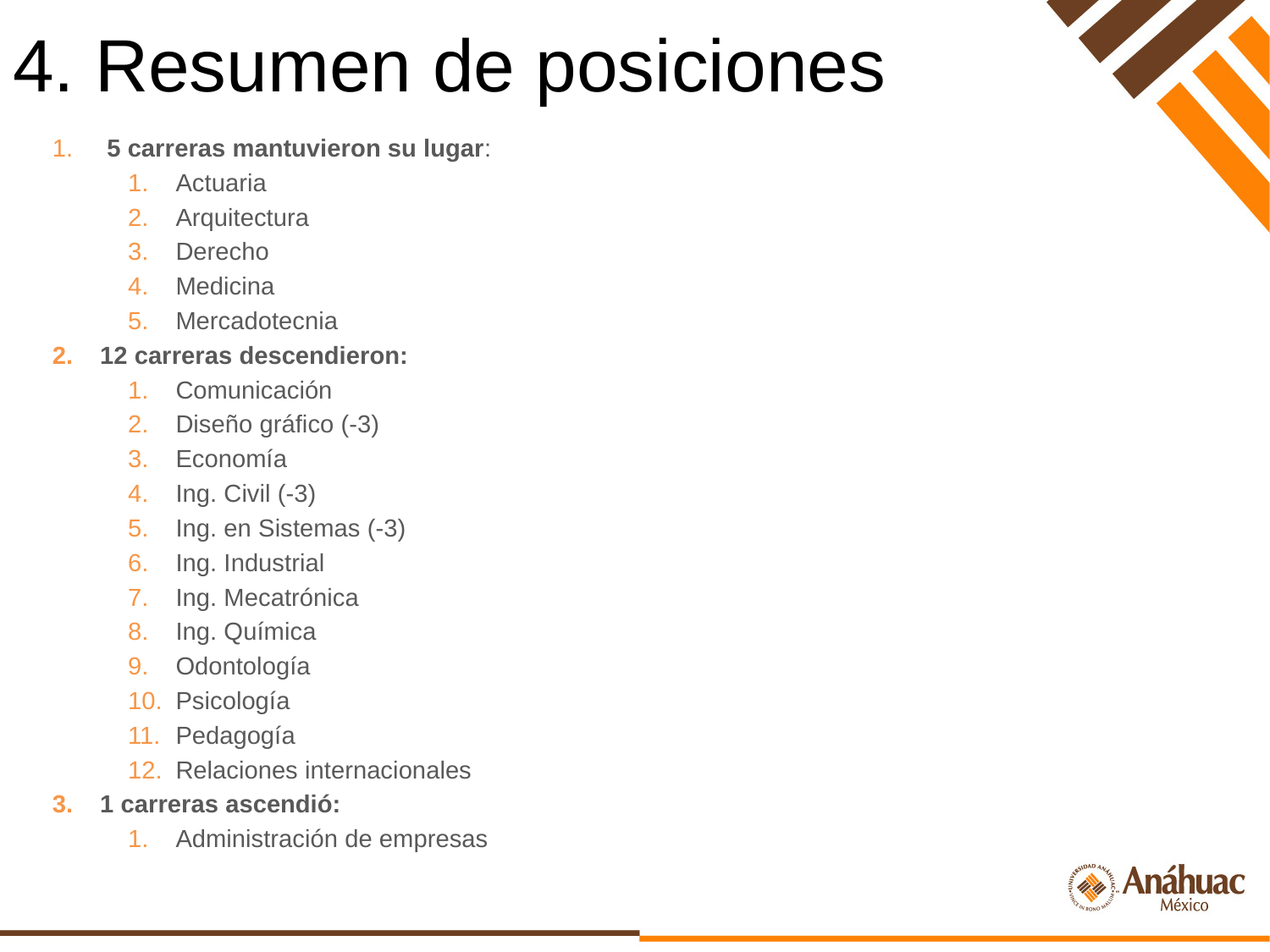

# 4. Resumen de posiciones
 5 carreras mantuvieron su lugar:
Actuaria
Arquitectura
Derecho
Medicina
Mercadotecnia
12 carreras descendieron:
Comunicación
Diseño gráfico (-3)
Economía
Ing. Civil (-3)
Ing. en Sistemas (-3)
Ing. Industrial
Ing. Mecatrónica
Ing. Química
Odontología
Psicología
Pedagogía
Relaciones internacionales
1 carreras ascendió:
Administración de empresas